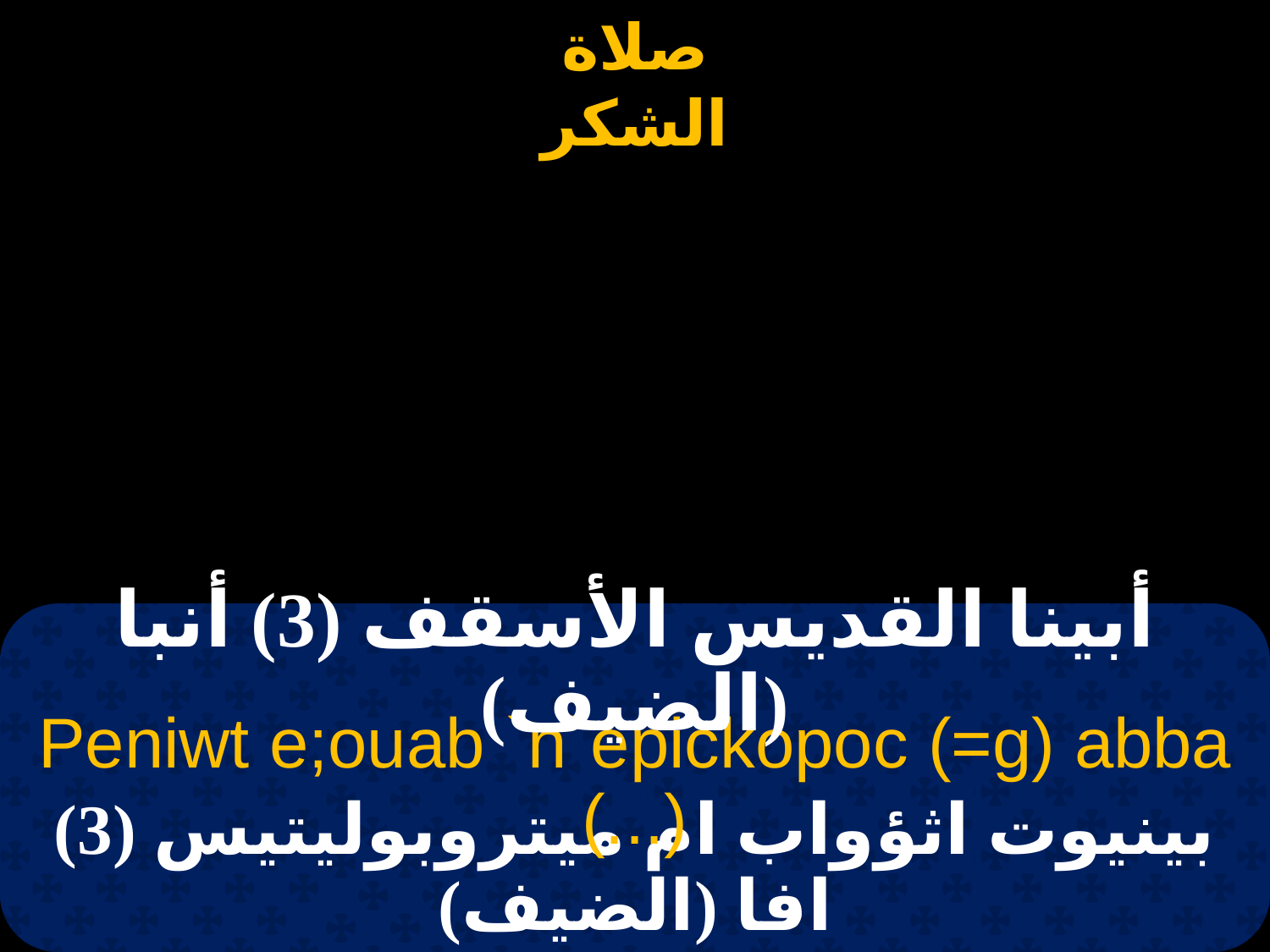

أبينا القديس الأسقف (3) أنبا (الضيف)
Peniwt e;ouab `n`epickopoc (=g) abba (...)
بينيوت اثؤواب ام ميتروبوليتيس (3) افا (الضيف)